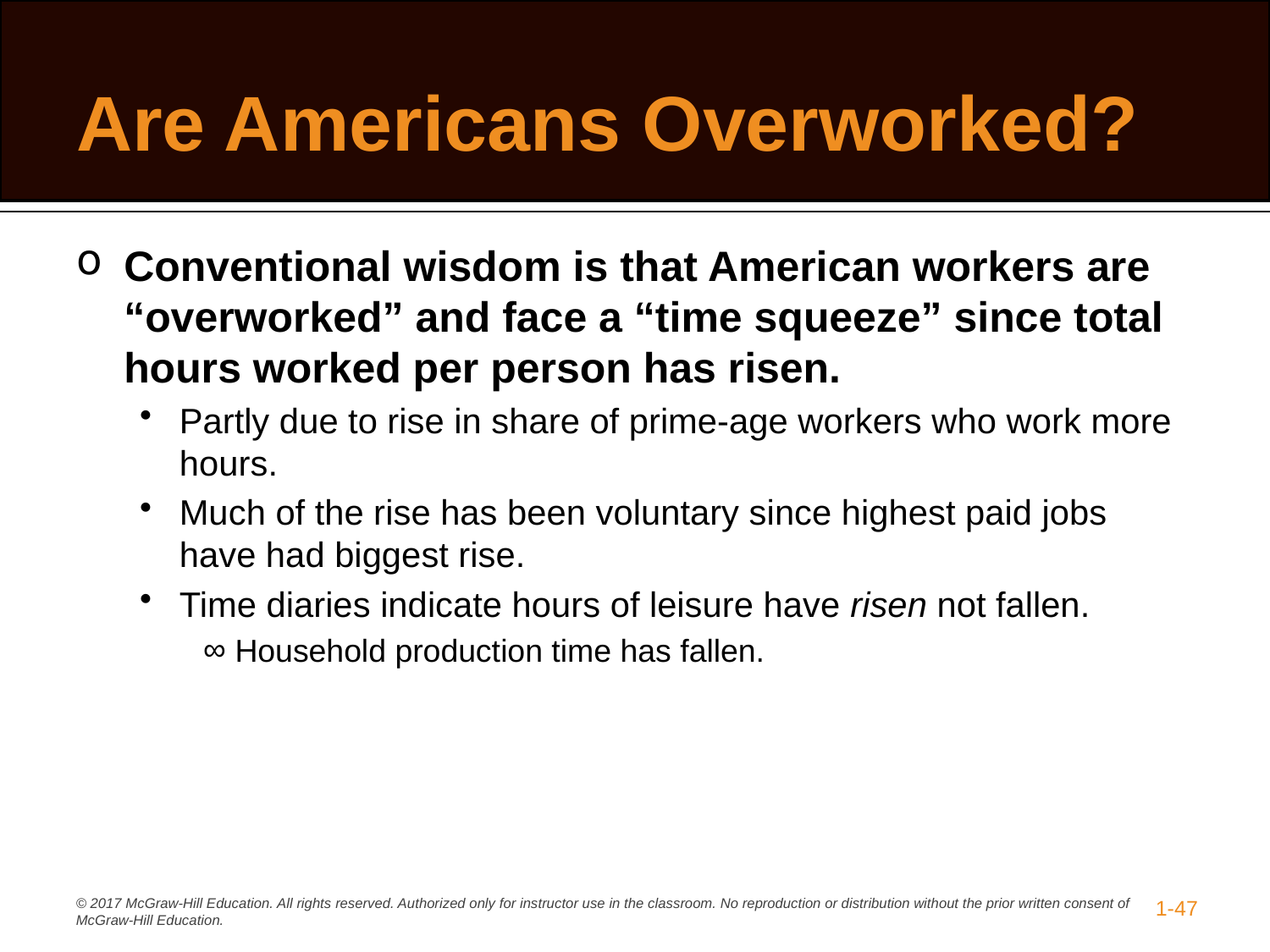

# Are Americans Overworked?
Conventional wisdom is that American workers are “overworked” and face a “time squeeze” since total hours worked per person has risen.
Partly due to rise in share of prime-age workers who work more hours.
Much of the rise has been voluntary since highest paid jobs have had biggest rise.
Time diaries indicate hours of leisure have risen not fallen.
Household production time has fallen.